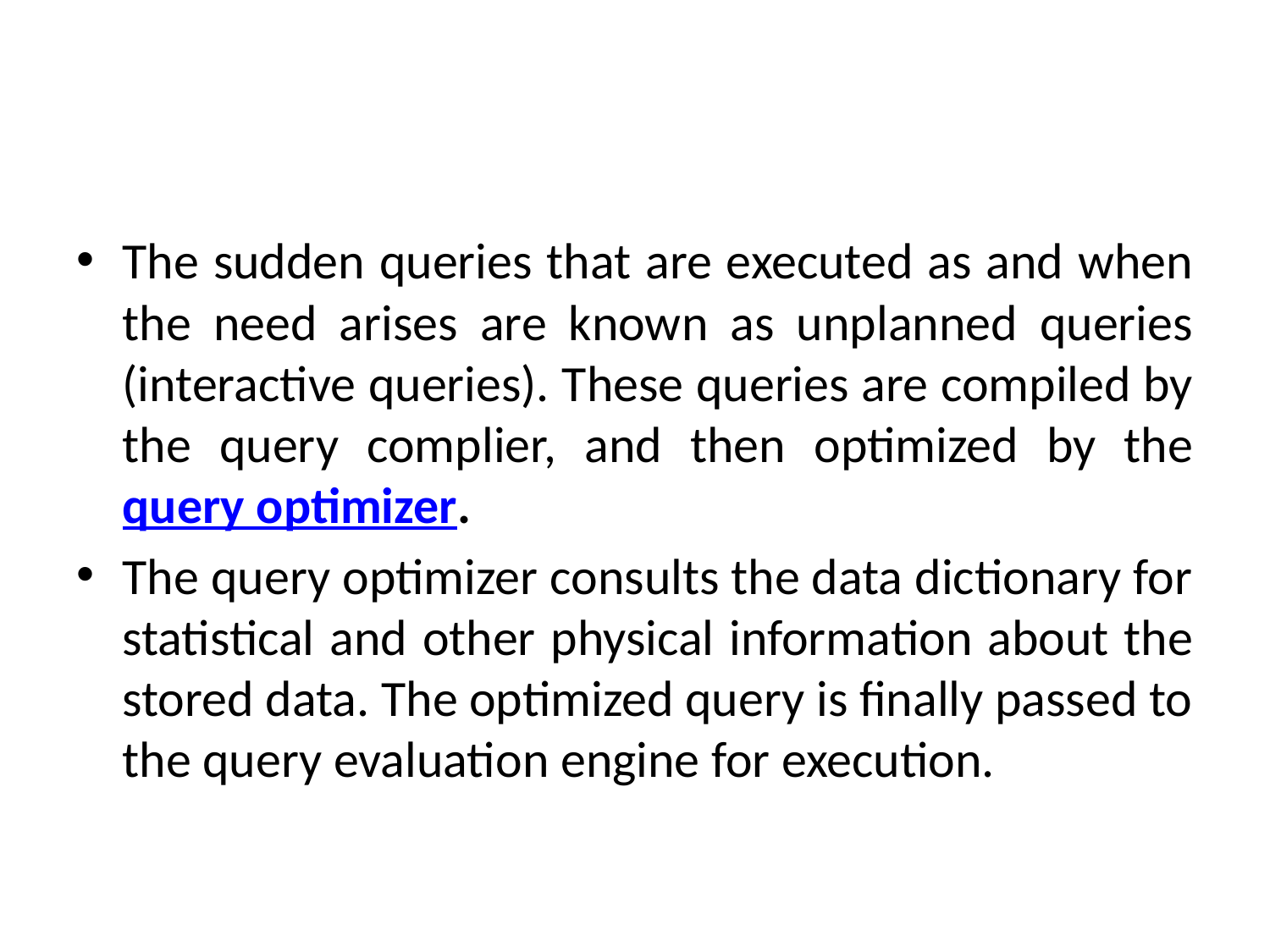

#
The sudden queries that are executed as and when the need arises are known as unplanned queries (interactive queries). These queries are compiled by the query complier, and then optimized by the query optimizer.
The query optimizer consults the data dictionary for statistical and other physical information about the stored data. The optimized query is finally passed to the query evaluation engine for execution.